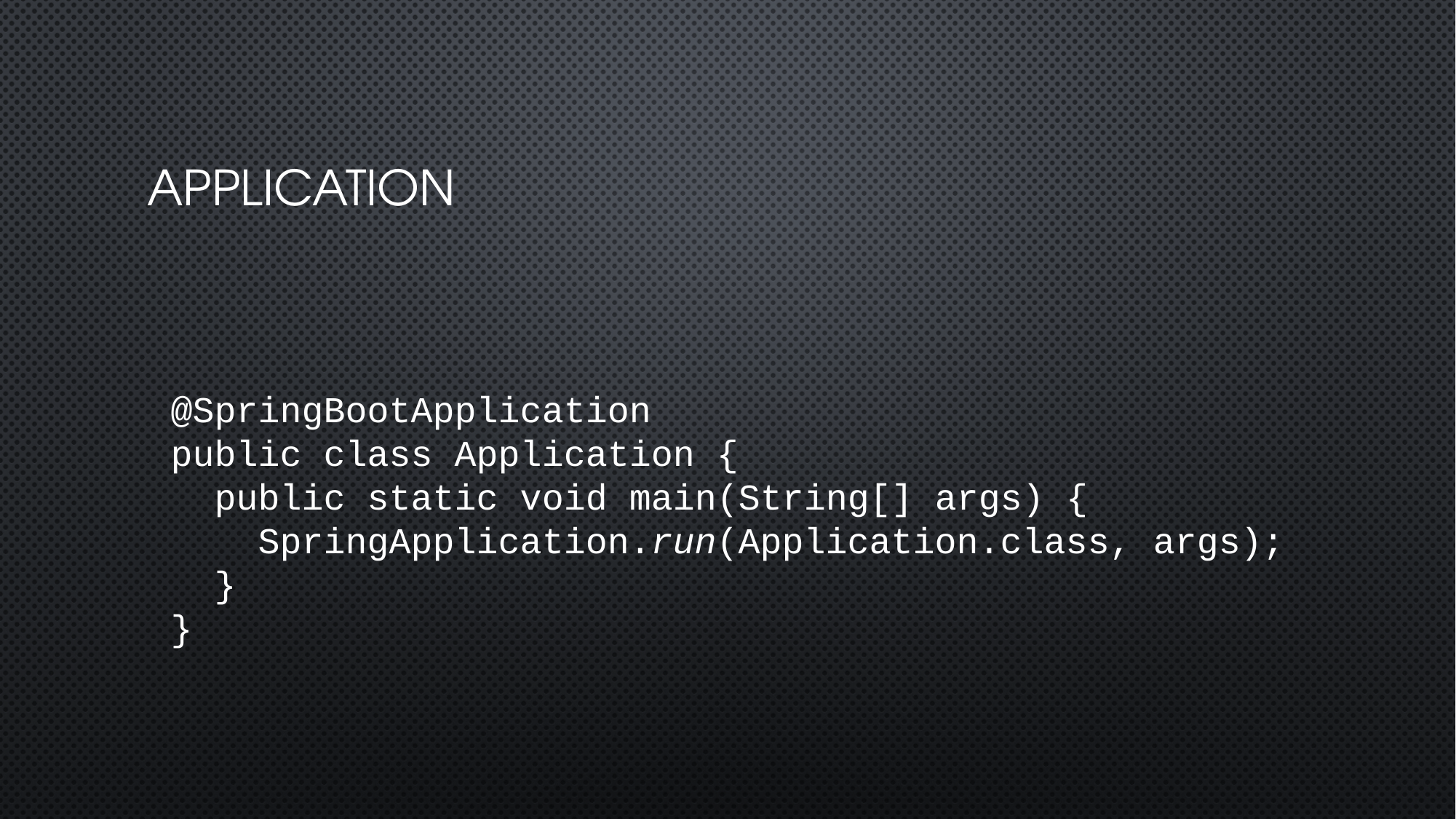

# Application
@SpringBootApplication
public class Application {
  public static void main(String[] args) {
    SpringApplication.run(Application.class, args);
  }
}